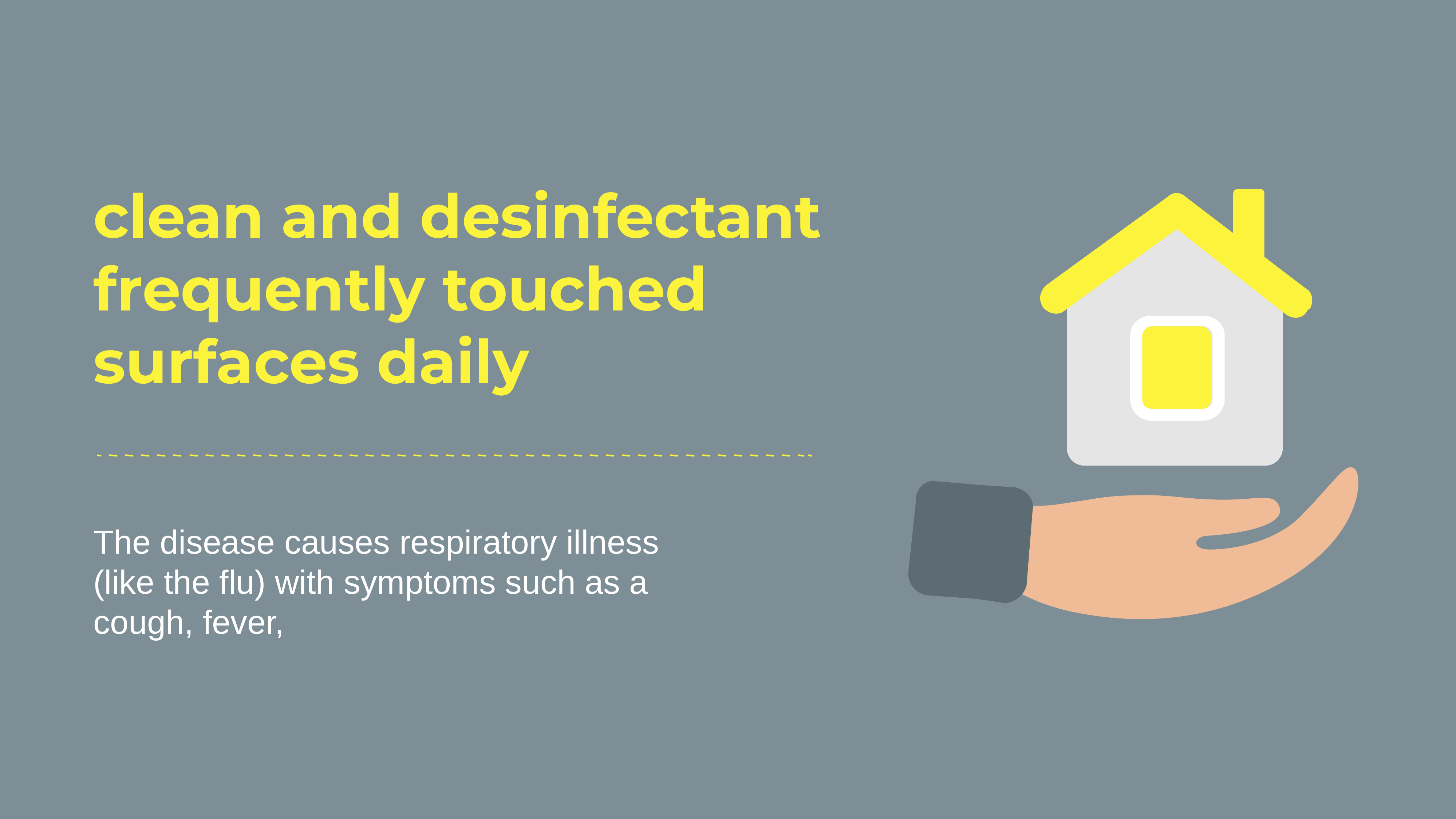

clean and desinfectant frequently touched surfaces daily

The disease causes respiratory illness (like the flu) with symptoms such as a cough, fever,